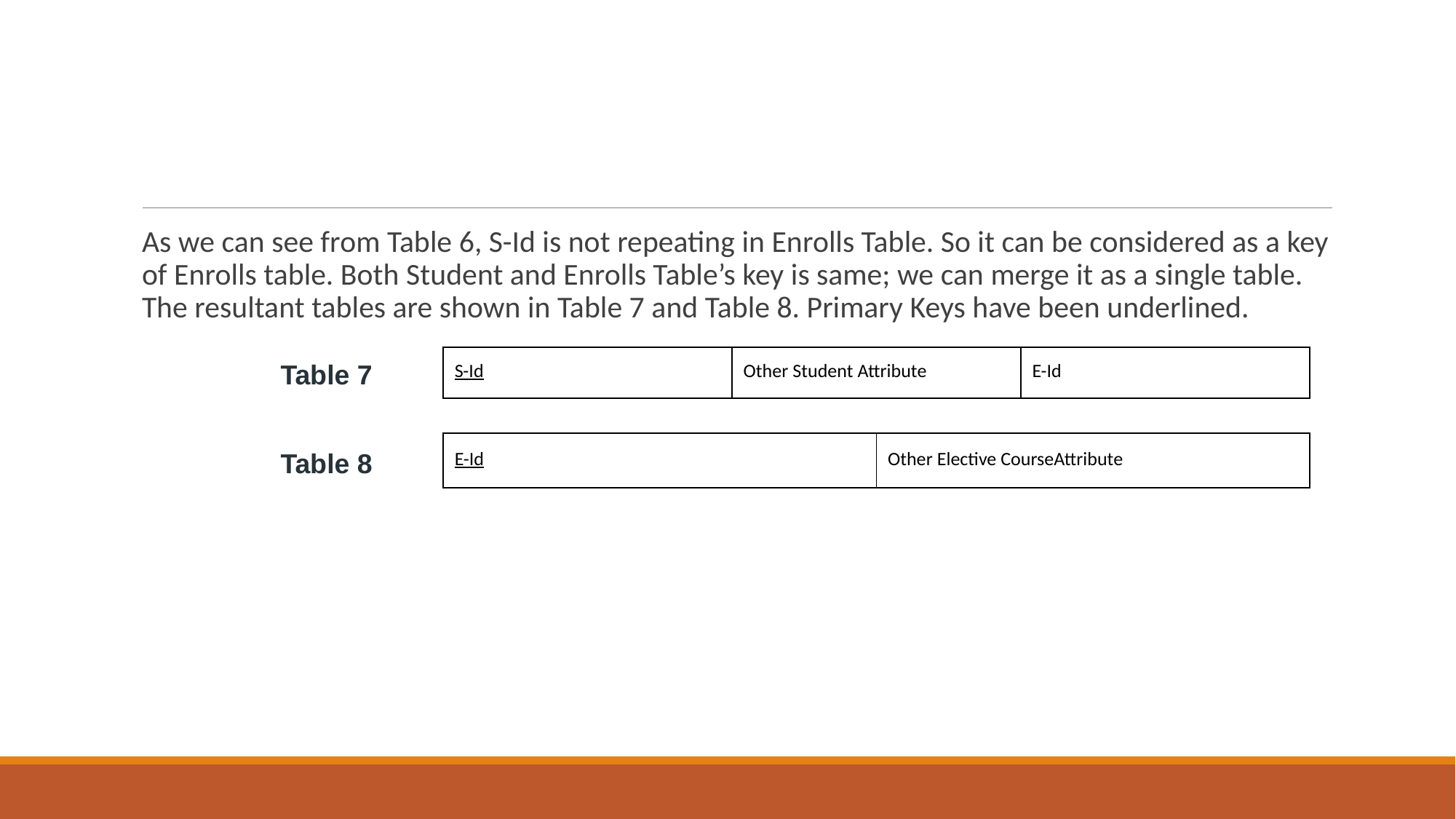

#
As we can see from Table 6, S-Id is not repeating in Enrolls Table. So it can be considered as a key of Enrolls table. Both Student and Enrolls Table’s key is same; we can merge it as a single table. The resultant tables are shown in Table 7 and Table 8. Primary Keys have been underlined.
| S-Id | Other Student Attribute | E-Id |
| --- | --- | --- |
Table 7
| E-Id | Other Elective CourseAttribute |
| --- | --- |
Table 8